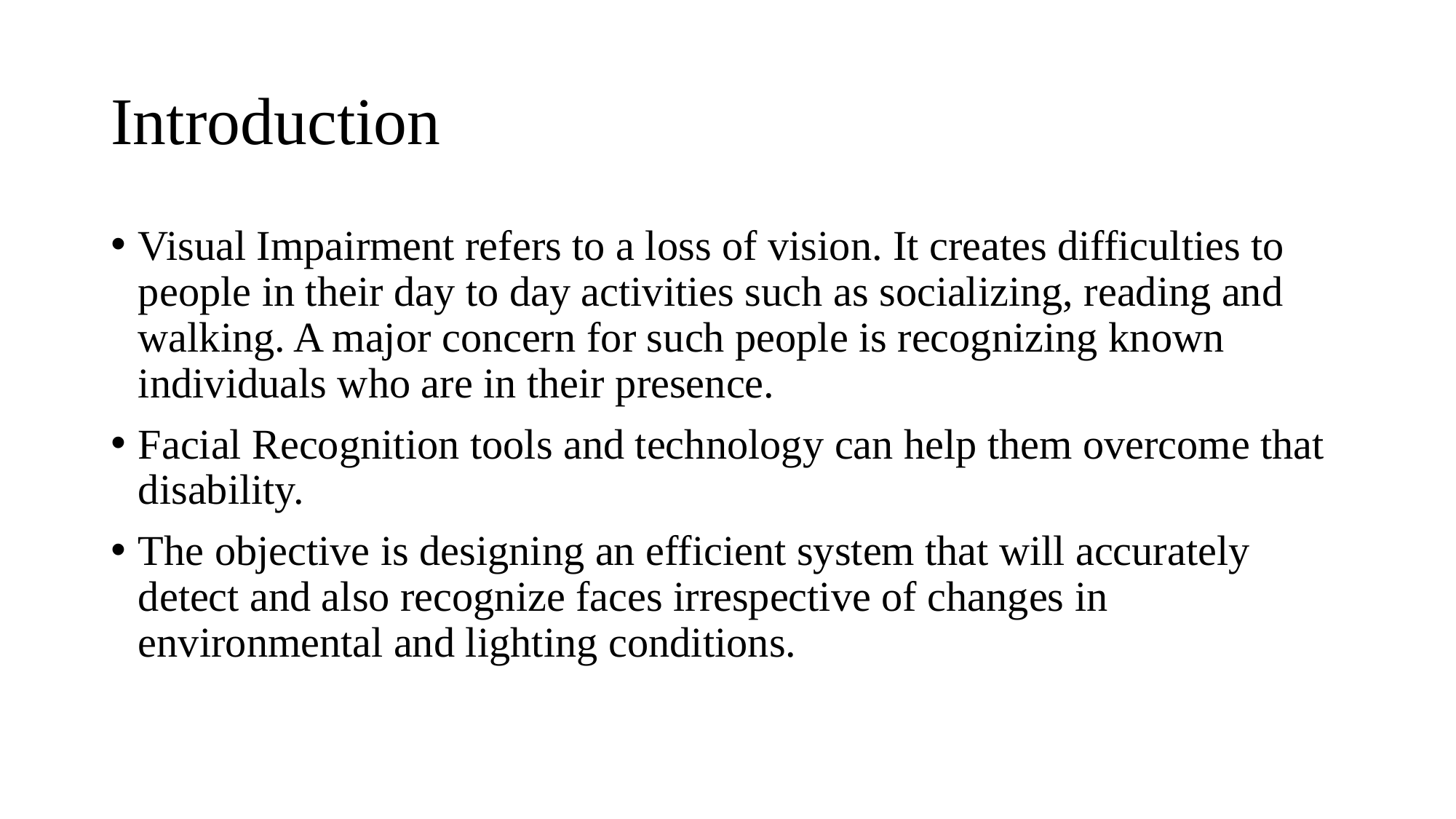

# Introduction
Visual Impairment refers to a loss of vision. It creates difficulties to people in their day to day activities such as socializing, reading and walking. A major concern for such people is recognizing known individuals who are in their presence.
Facial Recognition tools and technology can help them overcome that disability.
The objective is designing an efficient system that will accurately detect and also recognize faces irrespective of changes in environmental and lighting conditions.